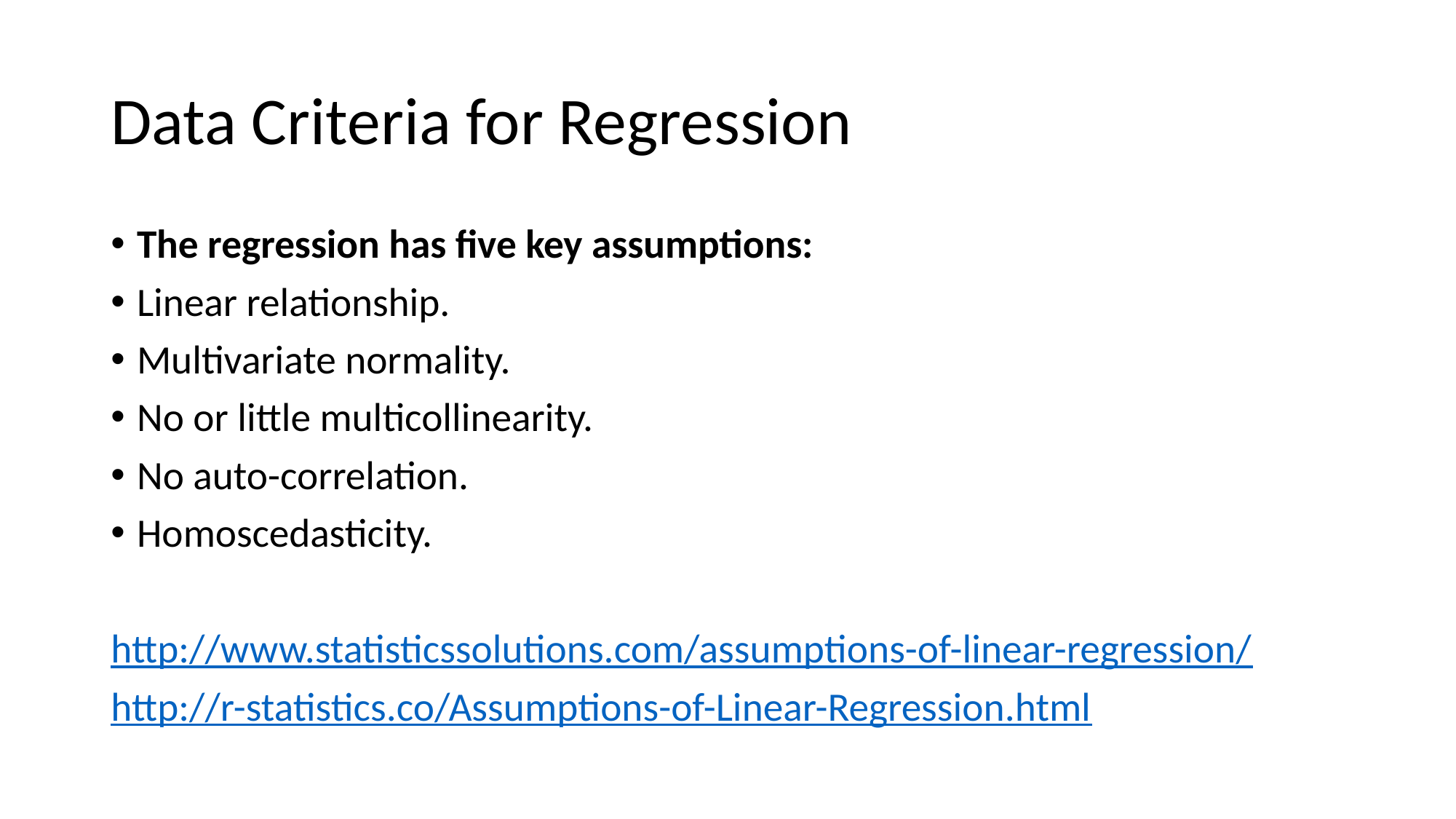

# Data Criteria for Regression
The regression has five key assumptions:
Linear relationship.
Multivariate normality.
No or little multicollinearity.
No auto-correlation.
Homoscedasticity.

http://www.statisticssolutions.com/assumptions-of-linear-regression/
http://r-statistics.co/Assumptions-of-Linear-Regression.html